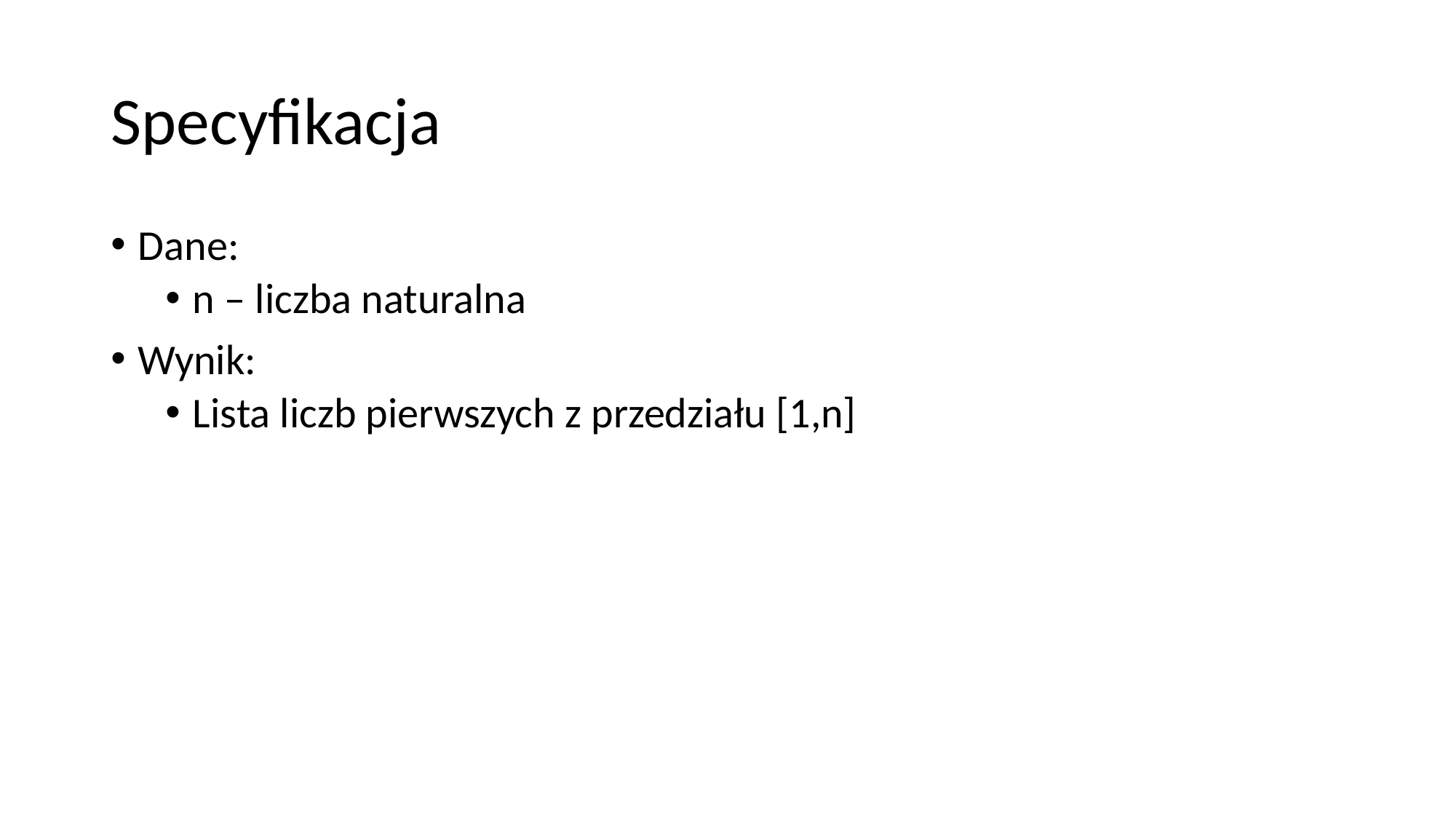

# Specyfikacja
Dane:
n – liczba naturalna
Wynik:
Lista liczb pierwszych z przedziału [1,n]